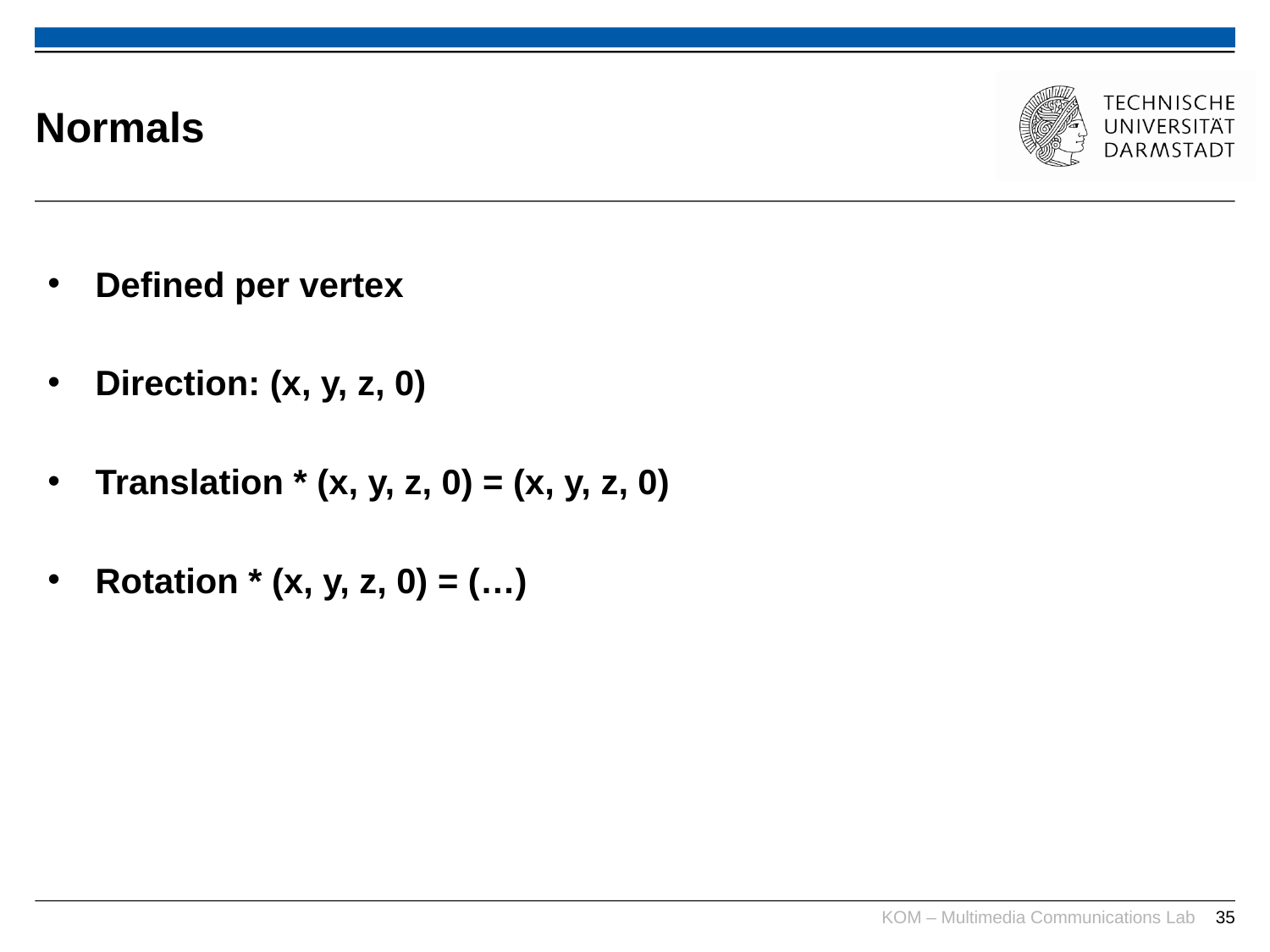

# Normals

Defined per vertex

Direction: (x, y, z, 0)

Translation * (x, y, z, 0) = (x, y, z, 0)

Rotation * (x, y, z, 0) = (…)